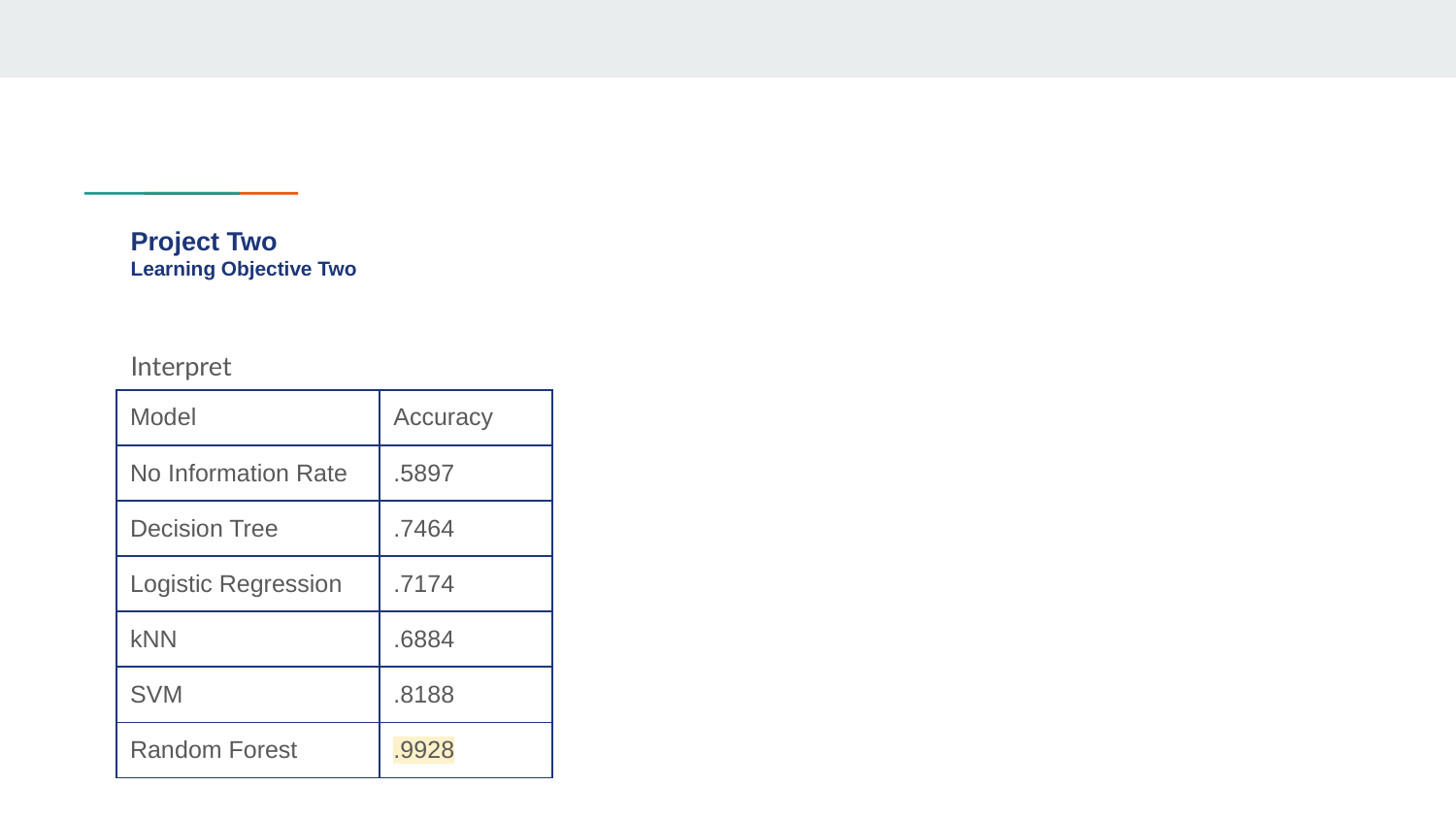

# Project Two
Learning Objective Two
Interpret
| Model | Accuracy |
| --- | --- |
| No Information Rate | .5897 |
| Decision Tree | .7464 |
| Logistic Regression | .7174 |
| kNN | .6884 |
| SVM | .8188 |
| Random Forest | .9928 |